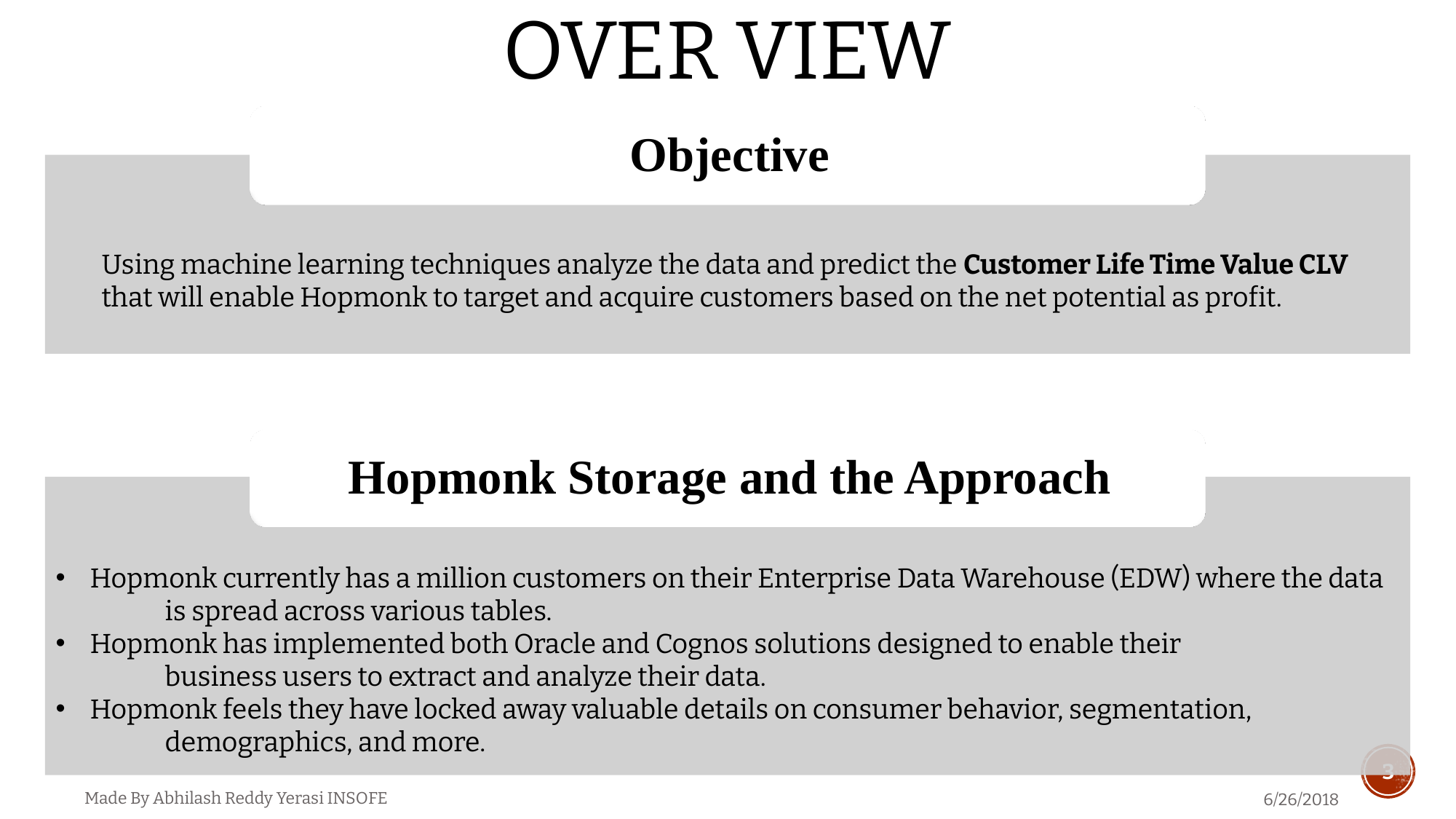

# Over View
Objective
Hopmonk Storage and the Approach
Using machine learning techniques analyze the data and predict the Customer Life Time Value CLV
that will enable Hopmonk to target and acquire customers based on the net potential as profit.
Hopmonk currently has a million customers on their Enterprise Data Warehouse (EDW) where the data
	is spread across various tables.
Hopmonk has implemented both Oracle and Cognos solutions designed to enable their
	business users to extract and analyze their data.
Hopmonk feels they have locked away valuable details on consumer behavior, segmentation,
	demographics, and more.
3
Made By Abhilash Reddy Yerasi INSOFE
6/26/2018